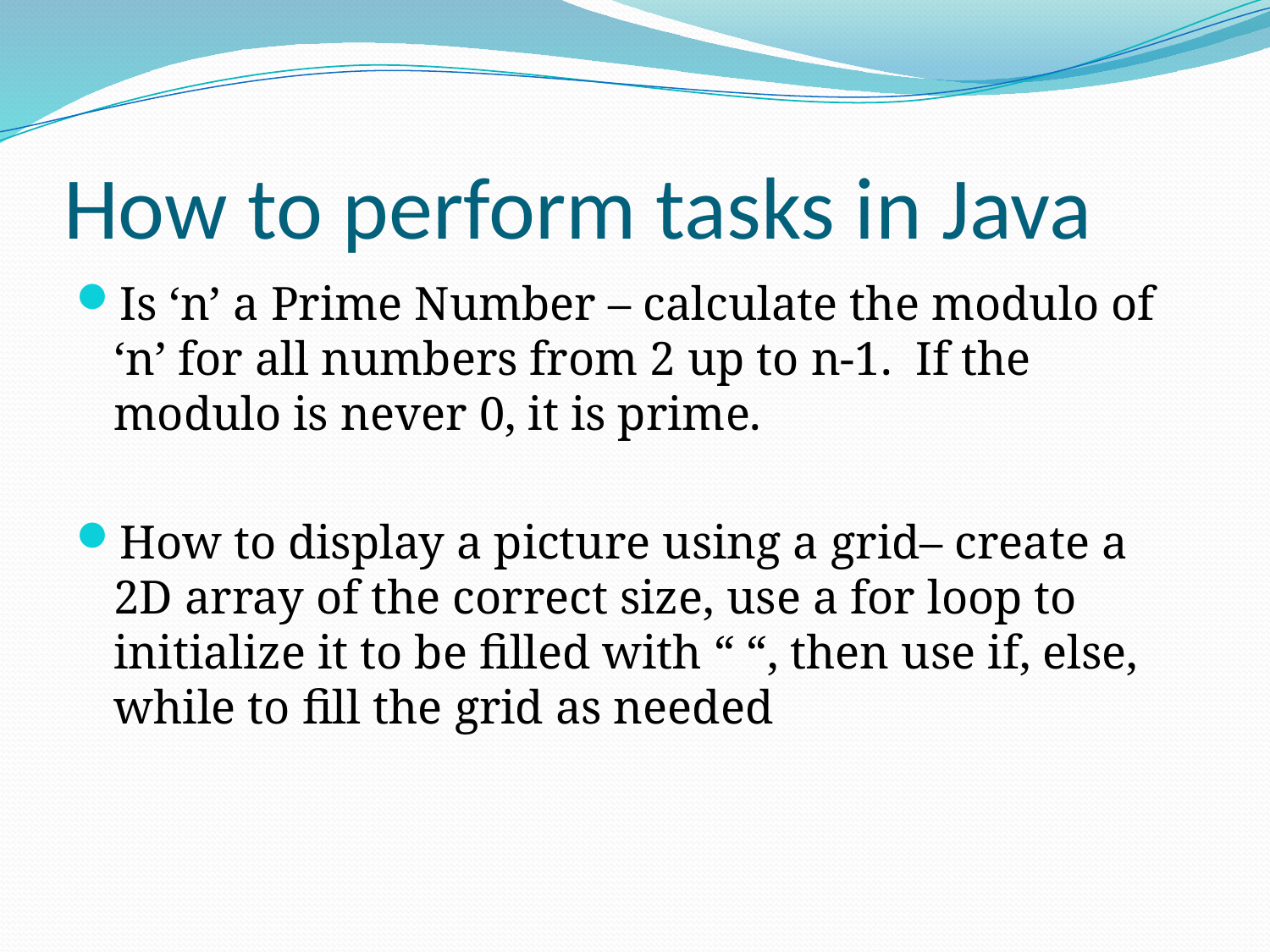

# How to perform tasks in Java
Is ‘n’ a Prime Number – calculate the modulo of ‘n’ for all numbers from 2 up to n-1.  If the modulo is never 0, it is prime.

How to display a picture using a grid– create a 2D array of the correct size, use a for loop to initialize it to be filled with “ “, then use if, else, while to fill the grid as needed